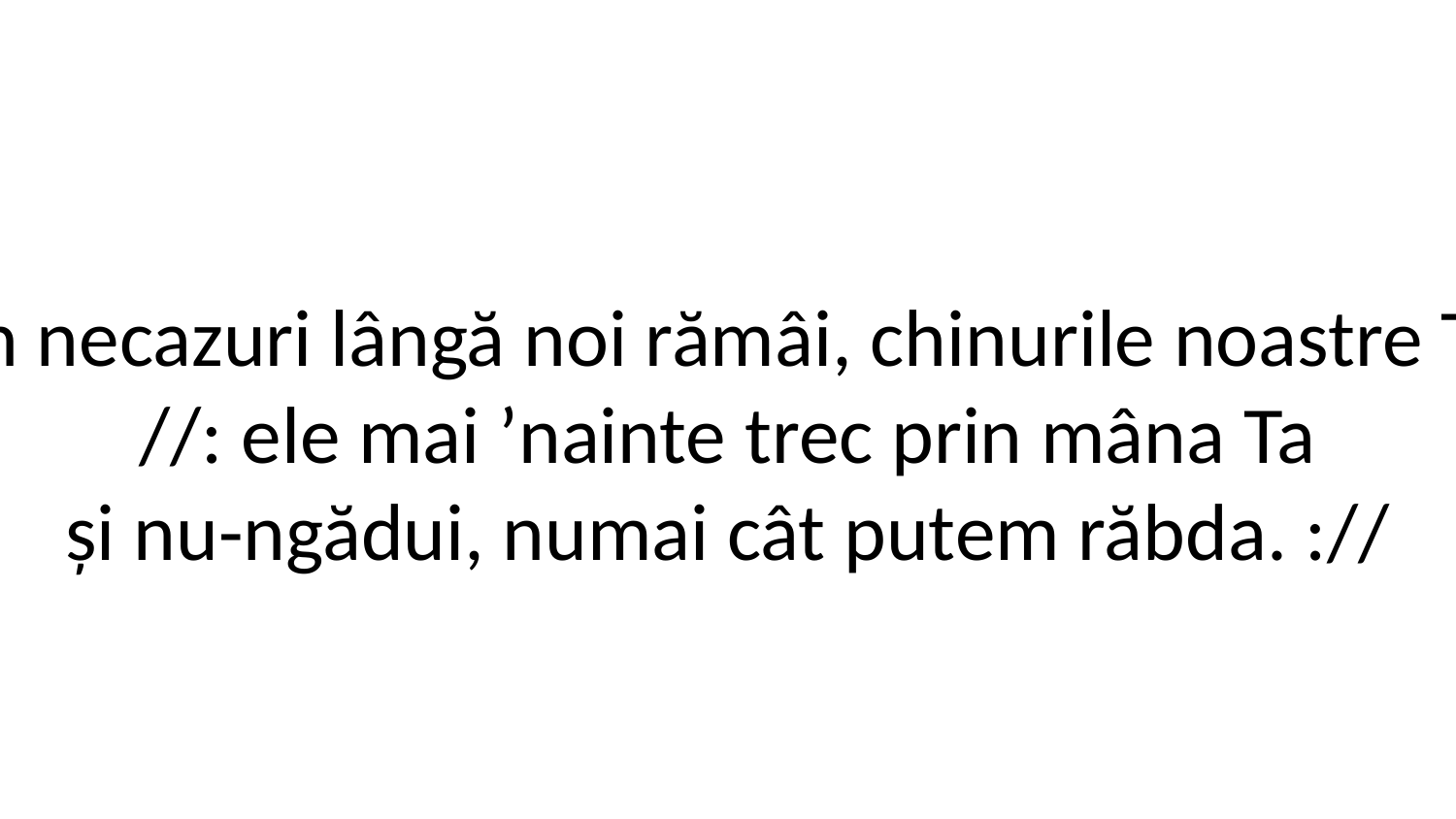

1. Doamne, Tu-n necazuri lângă noi rămâi, chinurile noastre Tu le-nduri întâi,
//: ele mai ʼnainte trec prin mâna Ta
și nu-ngădui, numai cât putem răbda. ://